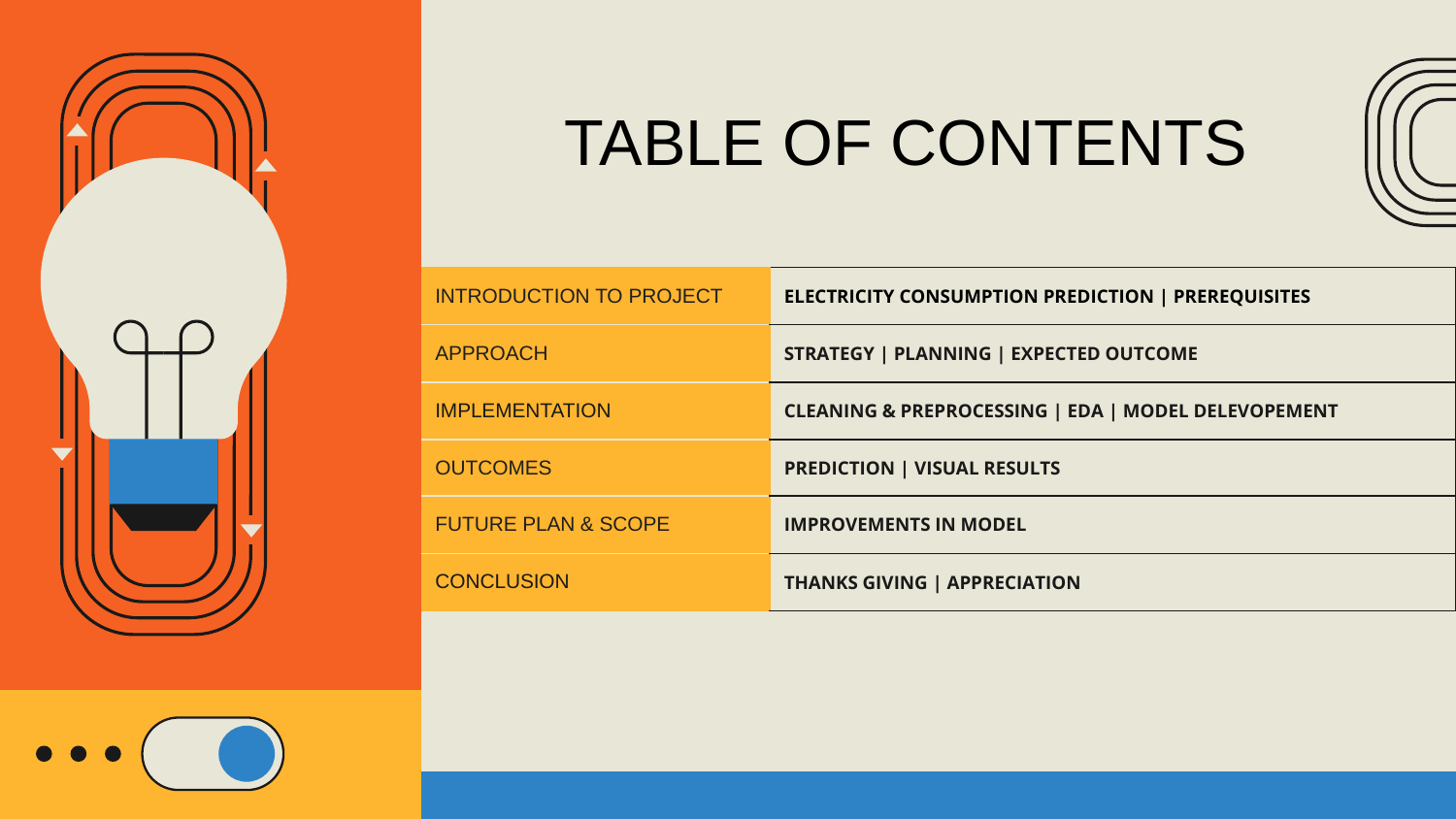

TABLE OF CONTENTS

| INTRODUCTION TO PROJECT | ELECTRICITY CONSUMPTION PREDICTION | PREREQUISITES |
| --- | --- |
| APPROACH | STRATEGY | PLANNING | EXPECTED OUTCOME |
| IMPLEMENTATION | CLEANING & PREPROCESSING | EDA | MODEL DELEVOPEMENT |
| OUTCOMES | PREDICTION | VISUAL RESULTS |
| FUTURE PLAN & SCOPE | IMPROVEMENTS IN MODEL |
| CONCLUSION | THANKS GIVING | APPRECIATION |